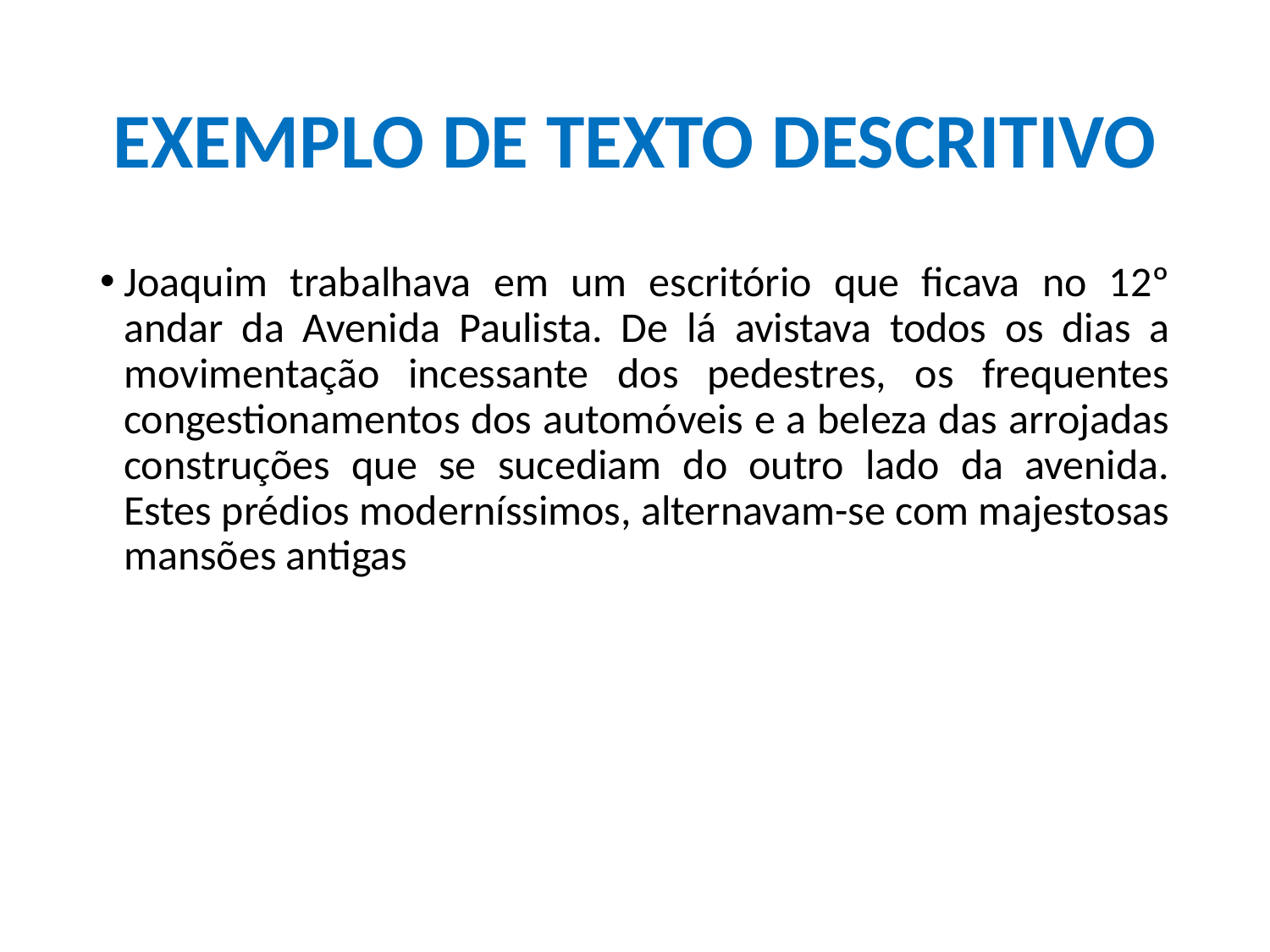

# EXEMPLO DE TEXTO DESCRITIVO
Joaquim trabalhava em um escritório que ficava no 12º andar da Avenida Paulista. De lá avistava todos os dias a movimentação incessante dos pedestres, os frequentes congestionamentos dos automóveis e a beleza das arrojadas construções que se sucediam do outro lado da avenida. Estes prédios moderníssimos, alternavam-se com majestosas mansões antigas